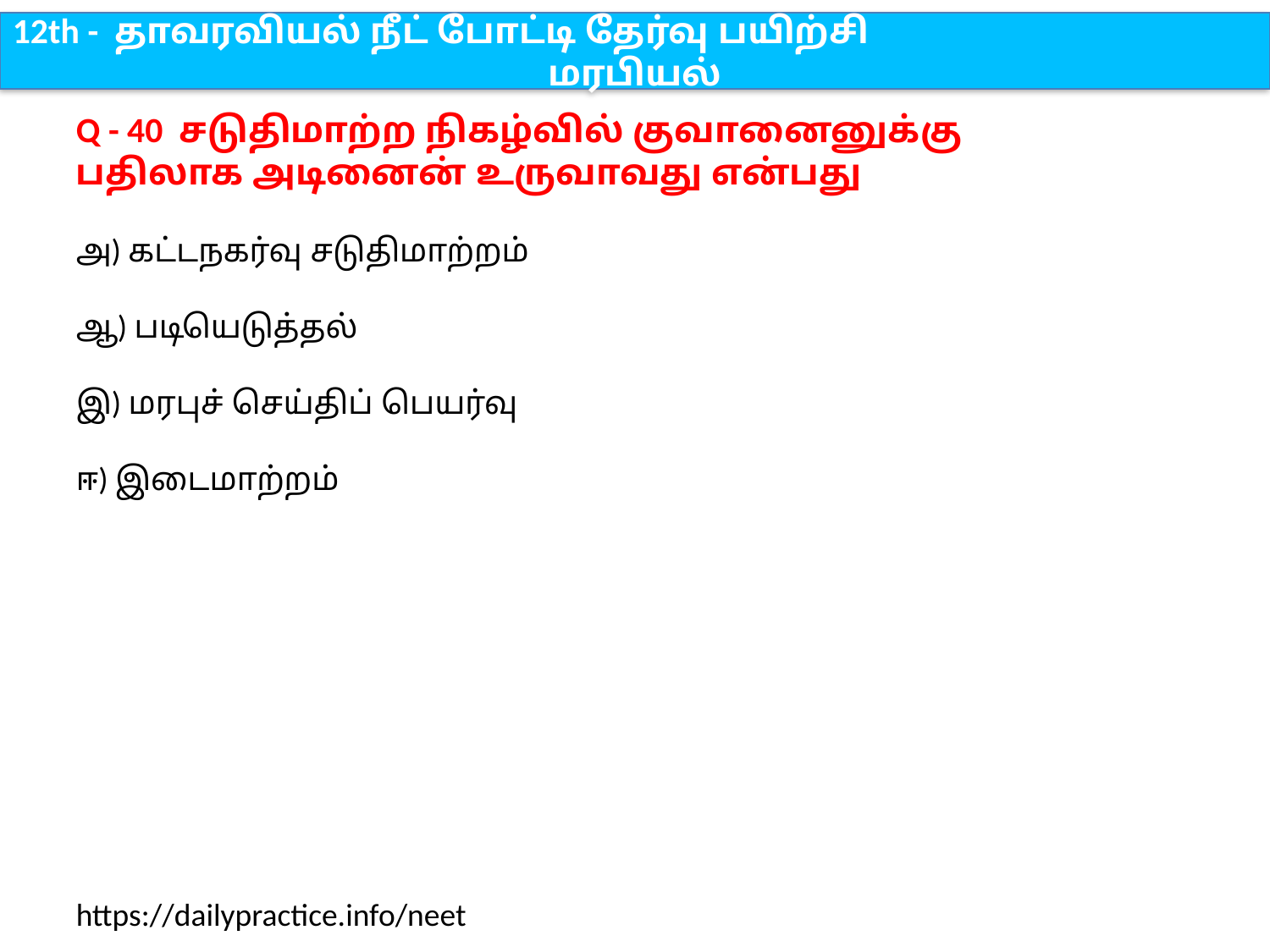

12th -  தாவரவியல் நீட் போட்டி தேர்வு பயிற்சி
மரபியல்

Q - 40  சடுதிமாற்ற நிகழ்வில் குவானைனுக்கு பதிலாக அடினைன் உருவாவது என்பது

அ) கட்டநகர்வு சடுதிமாற்றம்

ஆ) படியெடுத்தல்

இ) மரபுச் செய்திப் பெயர்வு

ஈ) இடைமாற்றம்
https://dailypractice.info/neet